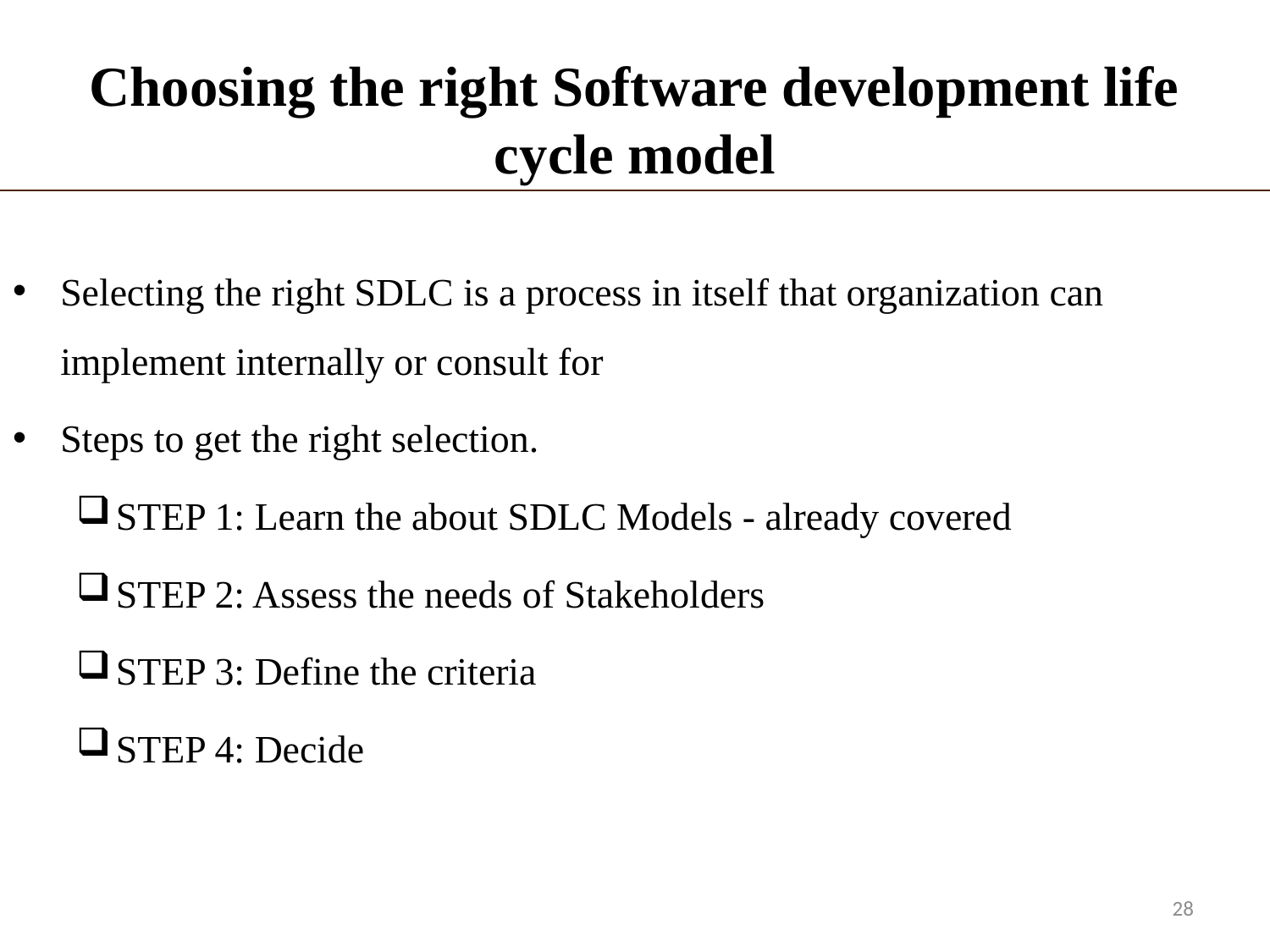

# Choosing the right Software development life cycle model
Selecting the right SDLC is a process in itself that organization can implement internally or consult for
Steps to get the right selection.
STEP 1: Learn the about SDLC Models - already covered
STEP 2: Assess the needs of Stakeholders
STEP 3: Define the criteria
STEP 4: Decide

28